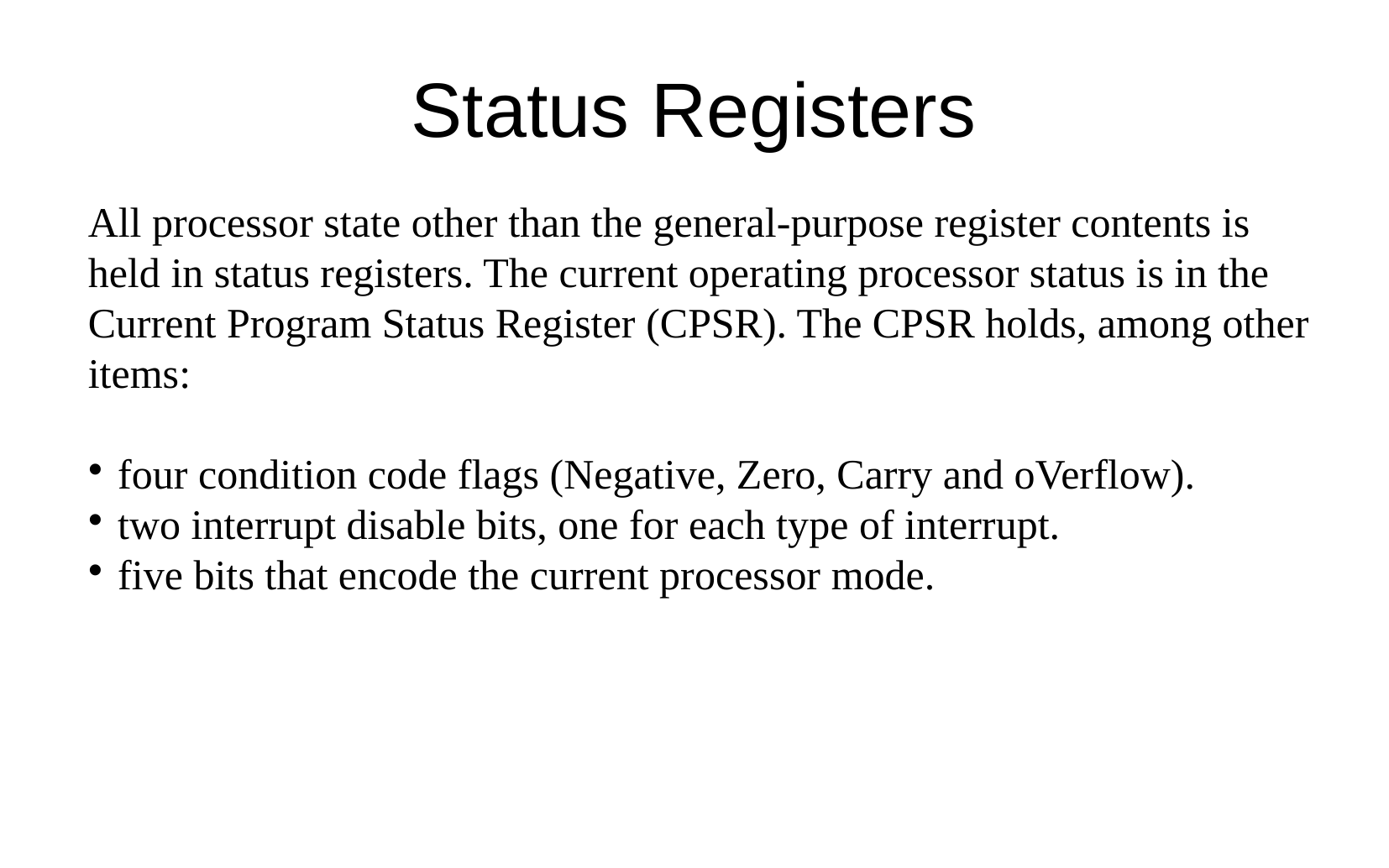

Status Registers
All processor state other than the general-purpose register contents is held in status registers. The current operating processor status is in the Current Program Status Register (CPSR). The CPSR holds, among other items:

four condition code flags (Negative, Zero, Carry and oVerflow).
two interrupt disable bits, one for each type of interrupt.
five bits that encode the current processor mode.